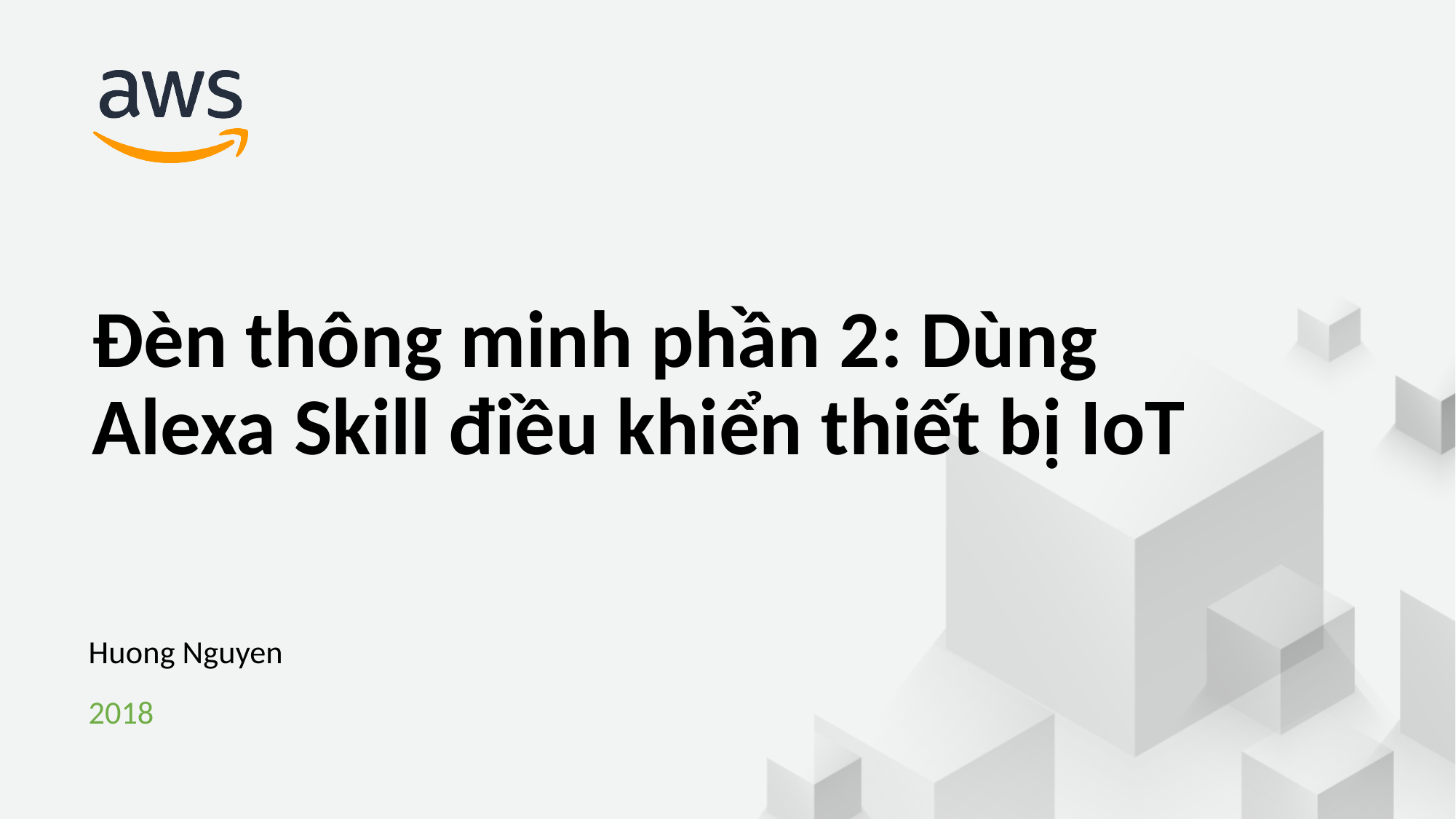

Đèn thông minh phần 2: Dùng Alexa Skill điều khiển thiết bị IoT
Huong Nguyen
2018